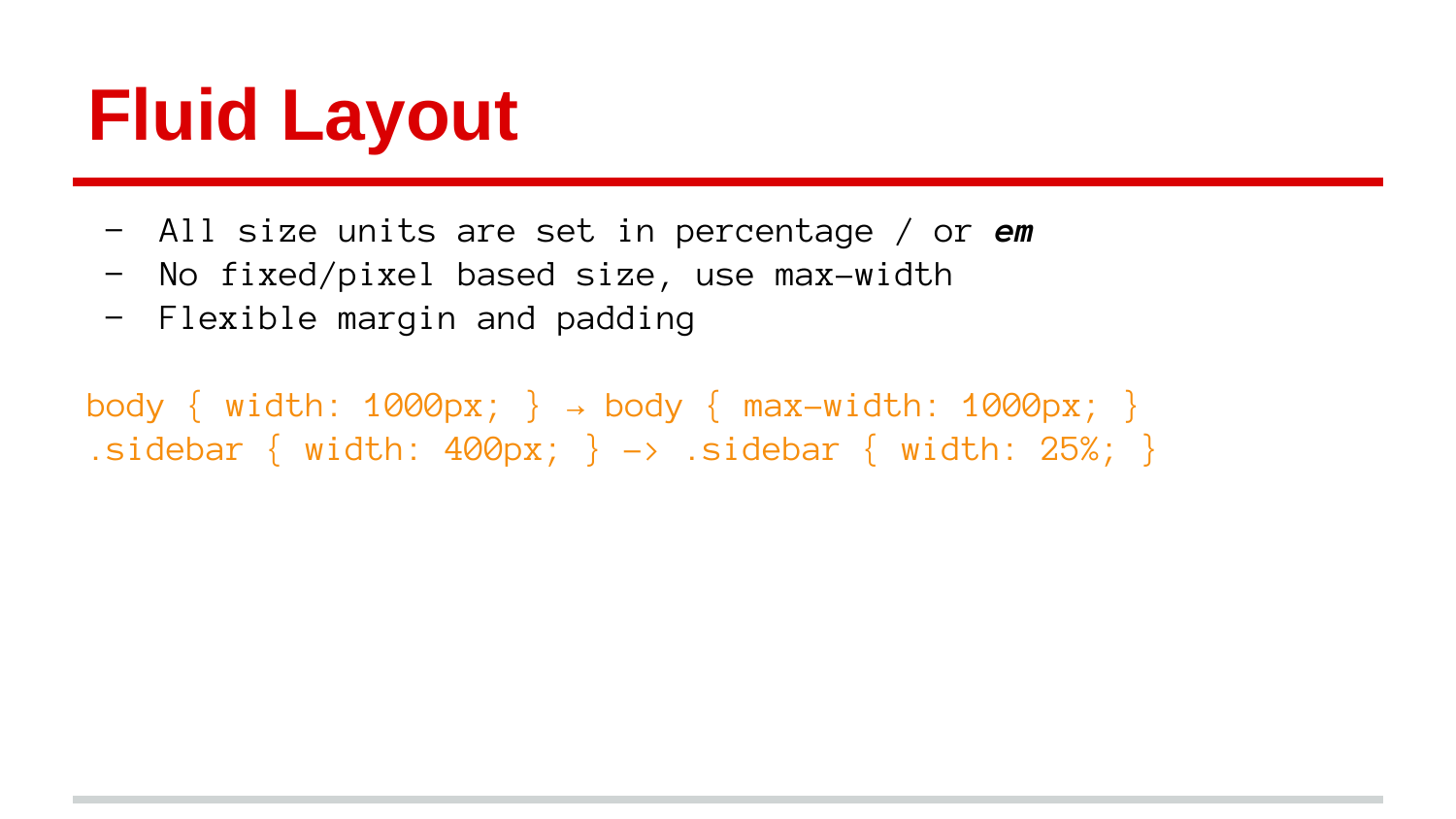

# Fluid Layout
All size units are set in percentage / or em
No fixed/pixel based size, use max-width
Flexible margin and padding

body { width: 1000px; } → body { max-width: 1000px; }
.sidebar { width: 400px; } -> .sidebar { width: 25%; }